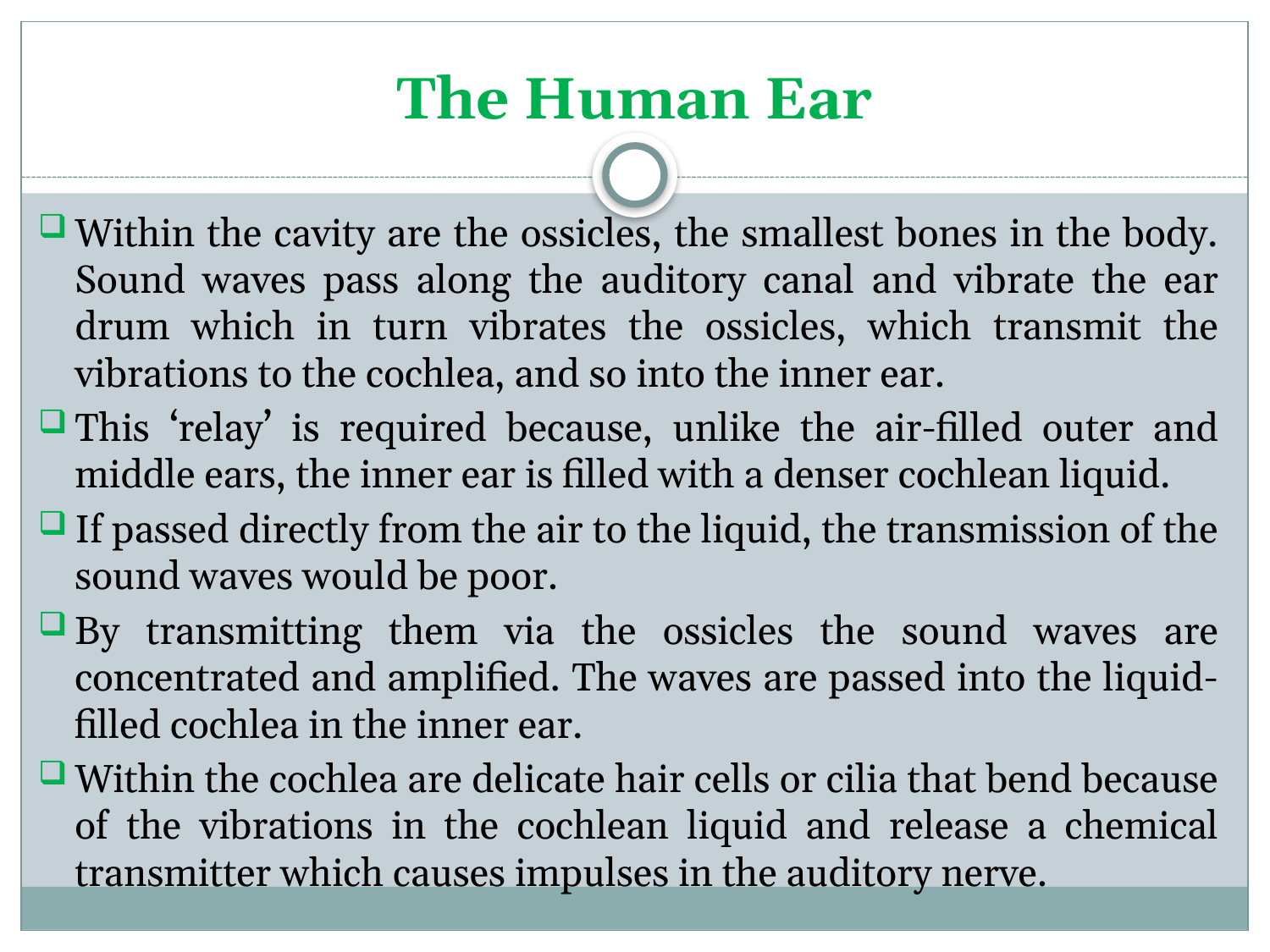

# The Human Ear
Within the cavity are the ossicles, the smallest bones in the body. Sound waves pass along the auditory canal and vibrate the ear drum which in turn vibrates the ossicles, which transmit the vibrations to the cochlea, and so into the inner ear.
This ‘relay’ is required because, unlike the air-filled outer and middle ears, the inner ear is filled with a denser cochlean liquid.
If passed directly from the air to the liquid, the transmission of the sound waves would be poor.
By transmitting them via the ossicles the sound waves are concentrated and amplified. The waves are passed into the liquid-filled cochlea in the inner ear.
Within the cochlea are delicate hair cells or cilia that bend because of the vibrations in the cochlean liquid and release a chemical transmitter which causes impulses in the auditory nerve.